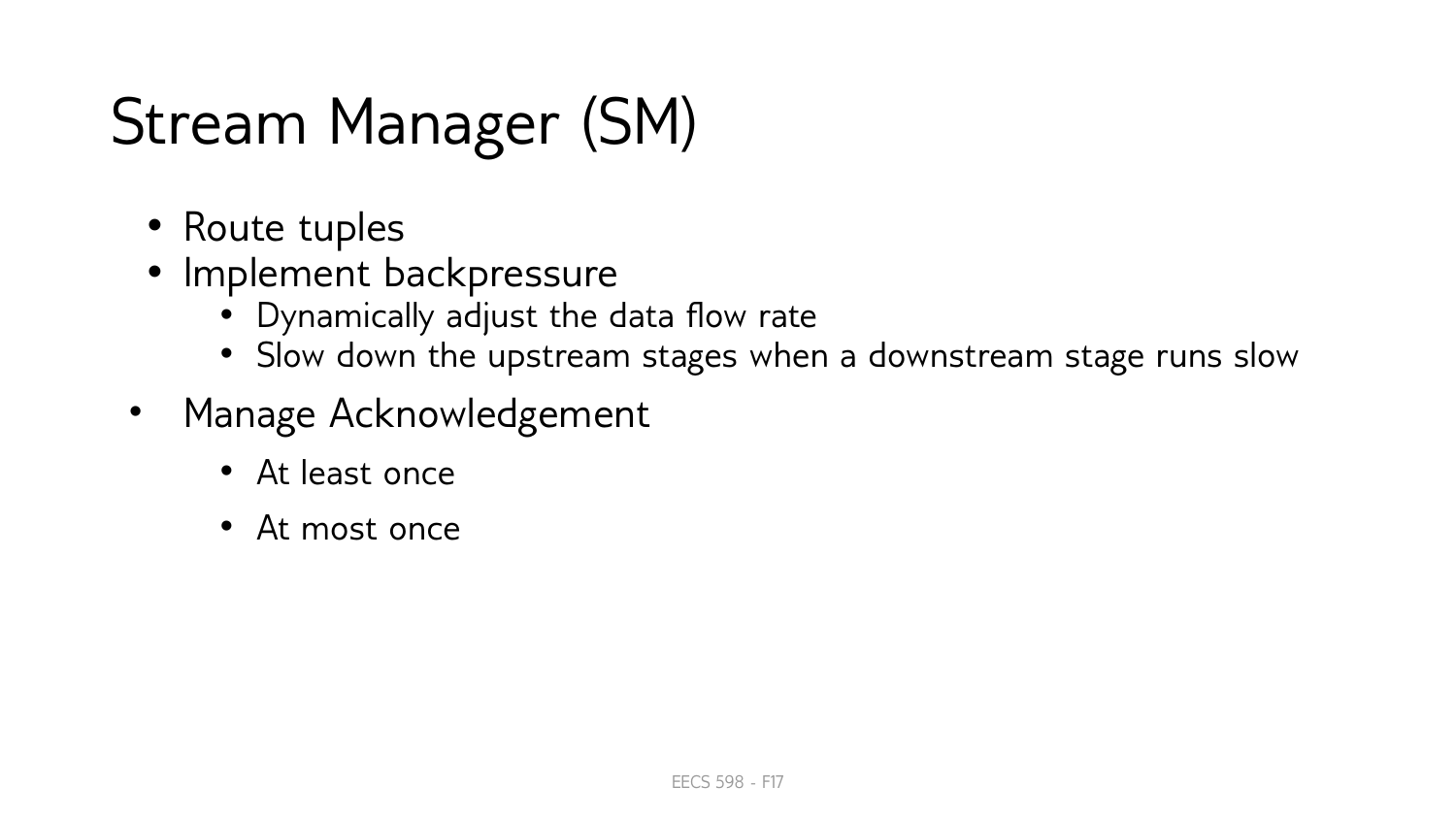

# Stream Manager (SM)
Route tuples
Implement backpressure
Dynamically adjust the data flow rate
Slow down the upstream stages when a downstream stage runs slow
Manage Acknowledgement
At least once
At most once
52